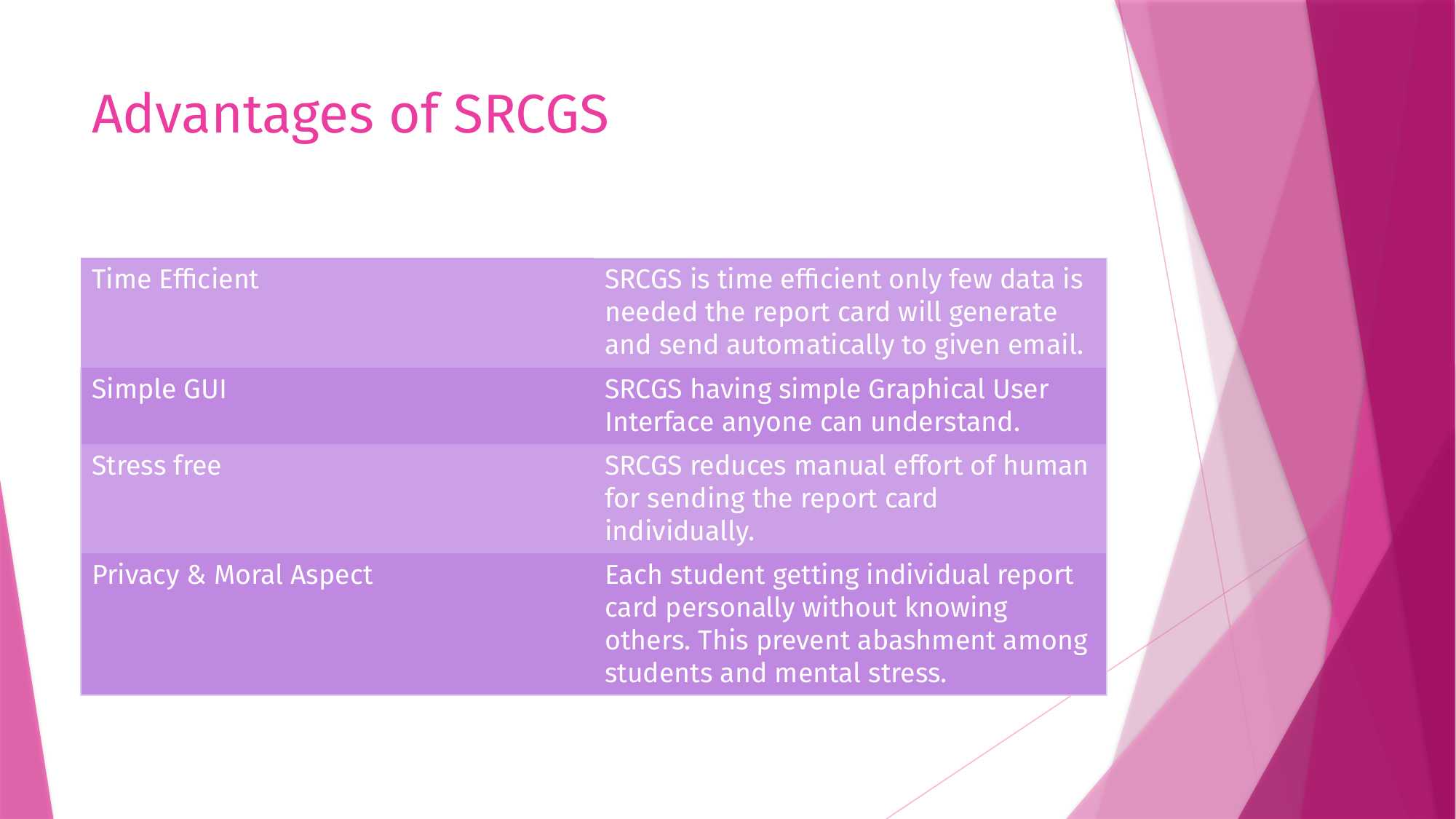

# Advantages of SRCGS
| Time Efficient | SRCGS is time efficient only few data is needed the report card will generate and send automatically to given email. |
| --- | --- |
| Simple GUI | SRCGS having simple Graphical User Interface anyone can understand. |
| Stress free | SRCGS reduces manual effort of human for sending the report card individually. |
| Privacy & Moral Aspect | Each student getting individual report card personally without knowing others. This prevent abashment among students and mental stress. |